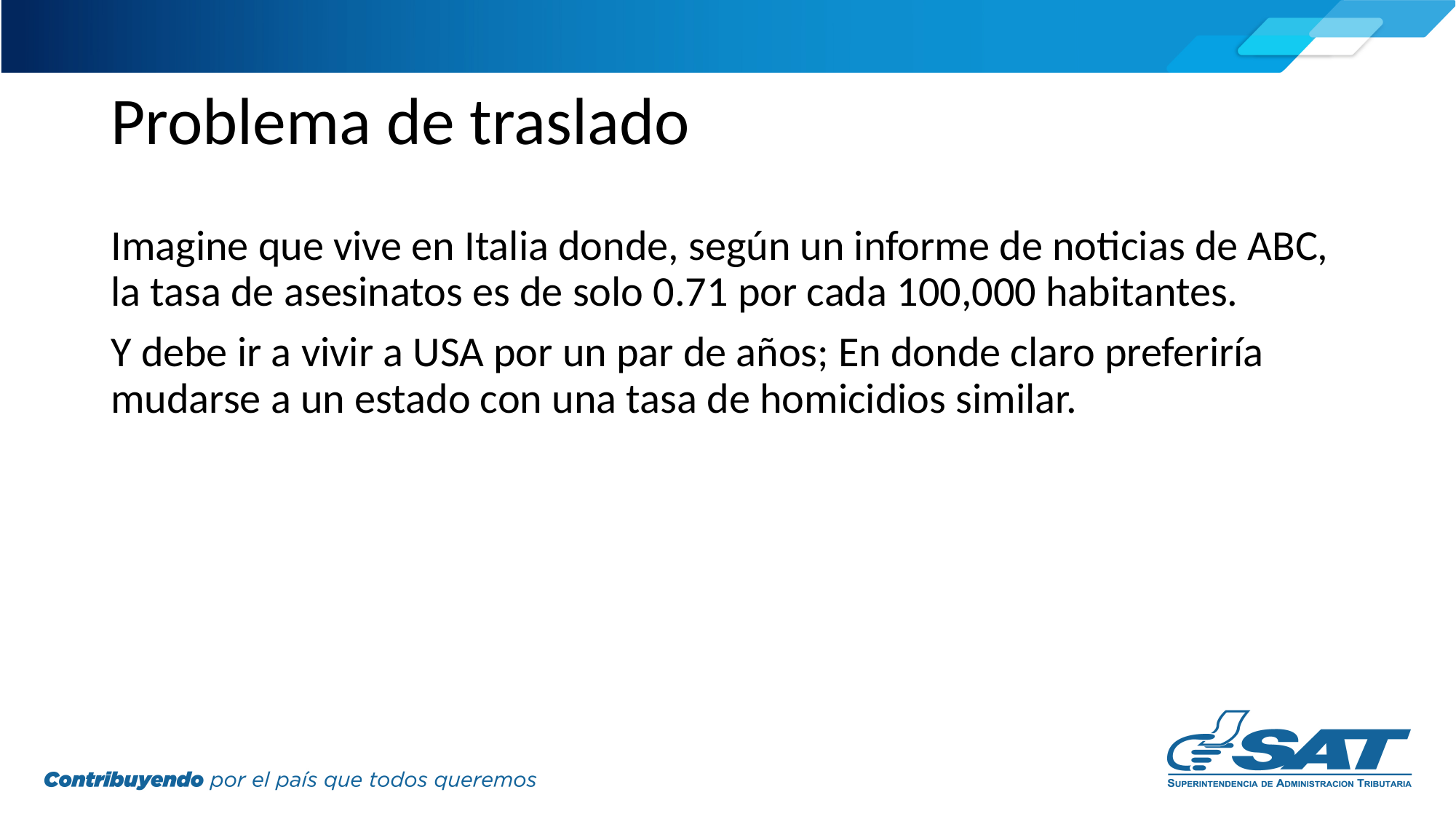

# Problema de traslado
Imagine que vive en Italia donde, según un informe de noticias de ABC, la tasa de asesinatos es de solo 0.71 por cada 100,000 habitantes.
Y debe ir a vivir a USA por un par de años; En donde claro preferiría mudarse a un estado con una tasa de homicidios similar.